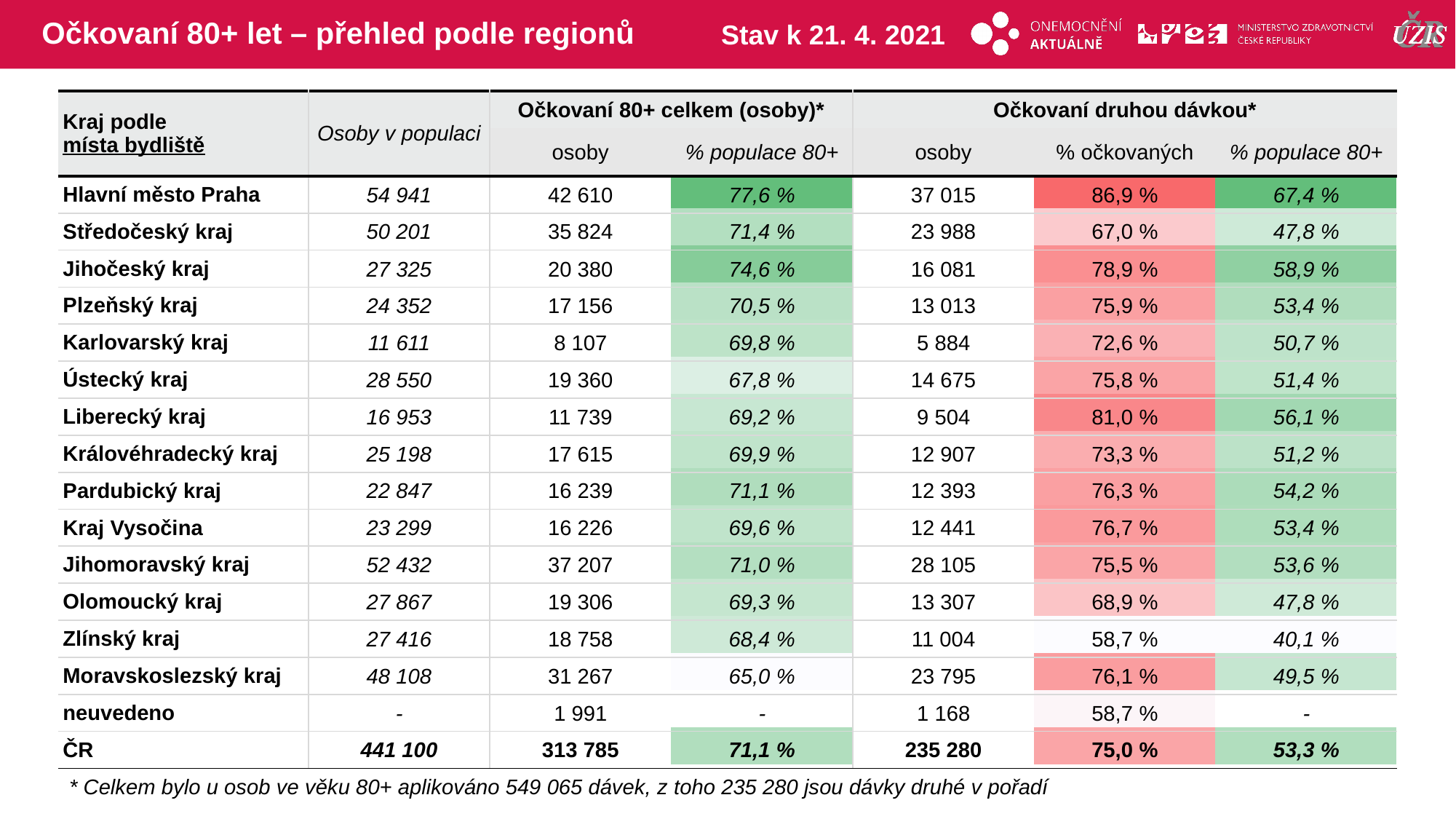

# Očkovaní 80+ let – přehled podle regionů
Stav k 21. 4. 2021
| Kraj podle místa bydliště | Osoby v populaci | Očkovaní 80+ celkem (osoby)\* |  | Očkovaní druhou dávkou\* |  |  |
| --- | --- | --- | --- | --- | --- | --- |
|  |  | osoby | % populace 80+ | osoby | % očkovaných | % populace 80+ |
| Hlavní město Praha | 54 941 | 42 610 | 77,6 % | 37 015 | 86,9 % | 67,4 % |
| Středočeský kraj | 50 201 | 35 824 | 71,4 % | 23 988 | 67,0 % | 47,8 % |
| Jihočeský kraj | 27 325 | 20 380 | 74,6 % | 16 081 | 78,9 % | 58,9 % |
| Plzeňský kraj | 24 352 | 17 156 | 70,5 % | 13 013 | 75,9 % | 53,4 % |
| Karlovarský kraj | 11 611 | 8 107 | 69,8 % | 5 884 | 72,6 % | 50,7 % |
| Ústecký kraj | 28 550 | 19 360 | 67,8 % | 14 675 | 75,8 % | 51,4 % |
| Liberecký kraj | 16 953 | 11 739 | 69,2 % | 9 504 | 81,0 % | 56,1 % |
| Královéhradecký kraj | 25 198 | 17 615 | 69,9 % | 12 907 | 73,3 % | 51,2 % |
| Pardubický kraj | 22 847 | 16 239 | 71,1 % | 12 393 | 76,3 % | 54,2 % |
| Kraj Vysočina | 23 299 | 16 226 | 69,6 % | 12 441 | 76,7 % | 53,4 % |
| Jihomoravský kraj | 52 432 | 37 207 | 71,0 % | 28 105 | 75,5 % | 53,6 % |
| Olomoucký kraj | 27 867 | 19 306 | 69,3 % | 13 307 | 68,9 % | 47,8 % |
| Zlínský kraj | 27 416 | 18 758 | 68,4 % | 11 004 | 58,7 % | 40,1 % |
| Moravskoslezský kraj | 48 108 | 31 267 | 65,0 % | 23 795 | 76,1 % | 49,5 % |
| neuvedeno | - | 1 991 | - | 1 168 | 58,7 % | - |
| ČR | 441 100 | 313 785 | 71,1 % | 235 280 | 75,0 % | 53,3 % |
|  |  |  |  |  |  |
| --- | --- | --- | --- | --- | --- |
|  |  |  |  |  |  |
|  |  |  |  |  |  |
|  |  |  |  |  |  |
|  |  |  |  |  |  |
|  |  |  |  |  |  |
|  |  |  |  |  |  |
|  |  |  |  |  |  |
|  |  |  |  |  |  |
|  |  |  |  |  |  |
|  |  |  |  |  |  |
|  |  |  |  |  |  |
|  |  |  |  |  |  |
|  |  |  |  |  |  |
|  |  |  |  |  |  |
|  |  |  |  |  |  |
* Celkem bylo u osob ve věku 80+ aplikováno 549 065 dávek, z toho 235 280 jsou dávky druhé v pořadí